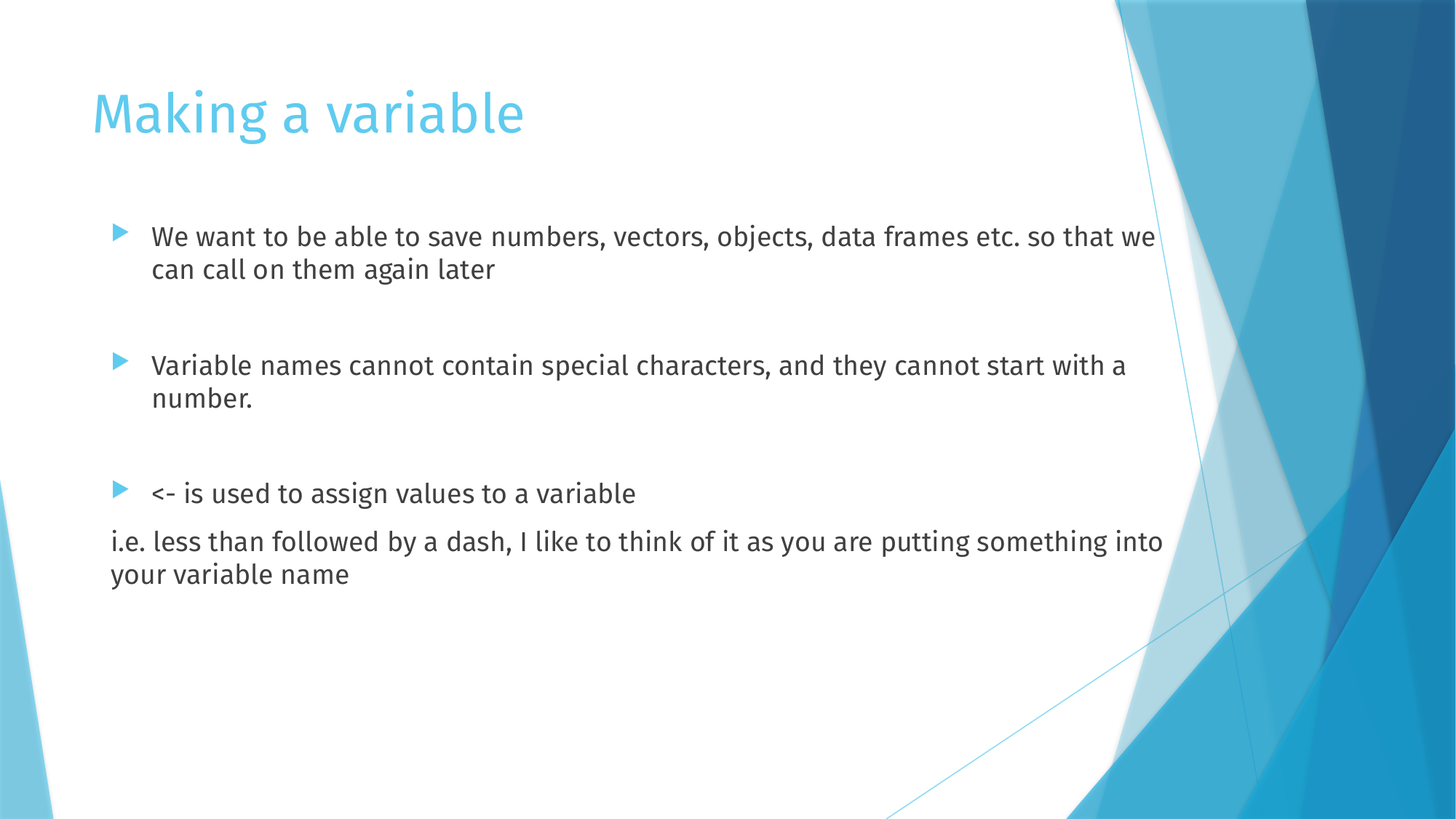

# Making a variable
We want to be able to save numbers, vectors, objects, data frames etc. so that we can call on them again later

Variable names cannot contain special characters, and they cannot start with a number.

<- is used to assign values to a variable
i.e. less than followed by a dash, I like to think of it as you are putting something into your variable name